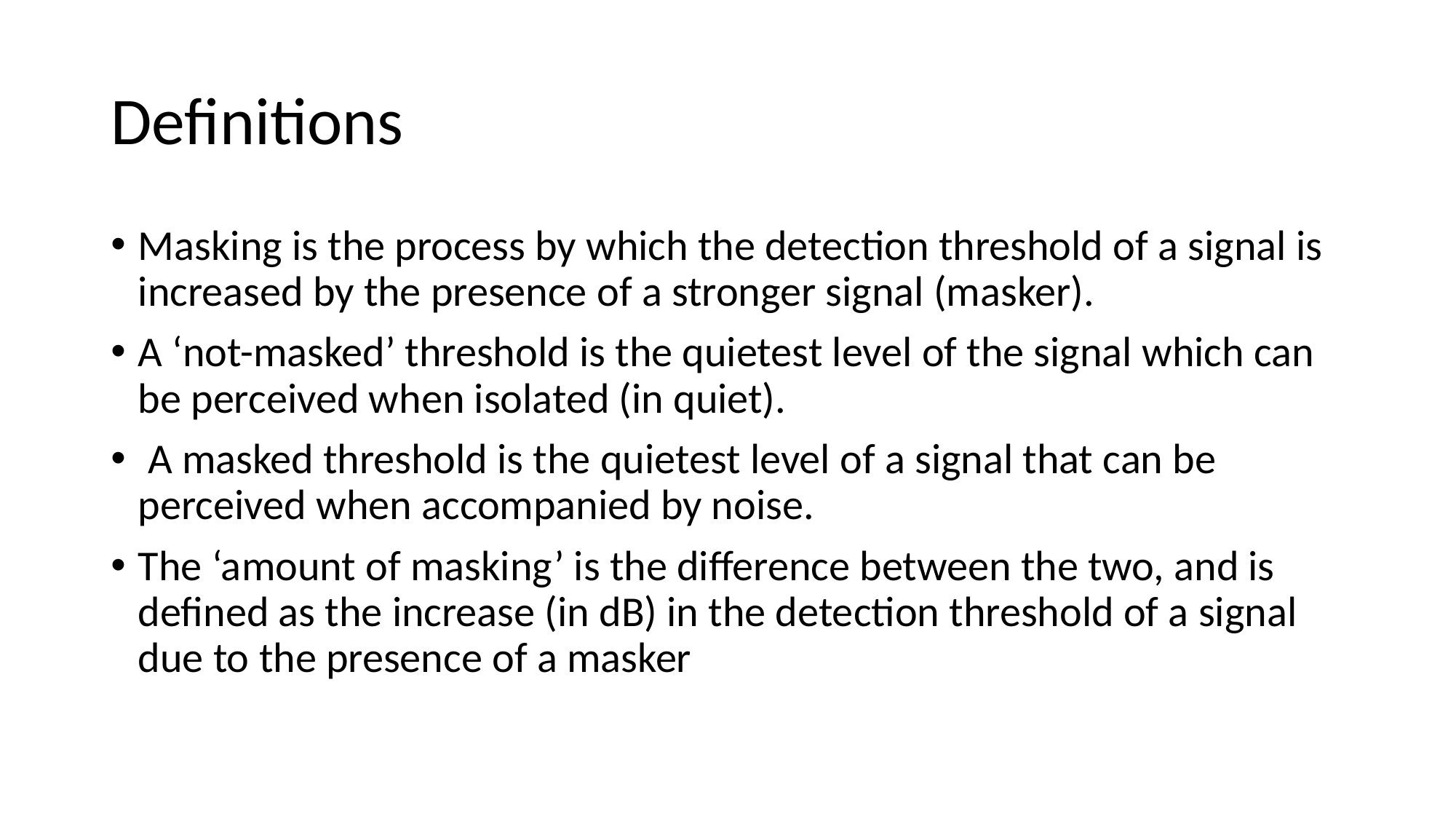

# Definitions
Masking is the process by which the detection threshold of a signal is increased by the presence of a stronger signal (masker).
A ‘not-masked’ threshold is the quietest level of the signal which can be perceived when isolated (in quiet).
 A masked threshold is the quietest level of a signal that can be perceived when accompanied by noise.
The ‘amount of masking’ is the difference between the two, and is defined as the increase (in dB) in the detection threshold of a signal due to the presence of a masker